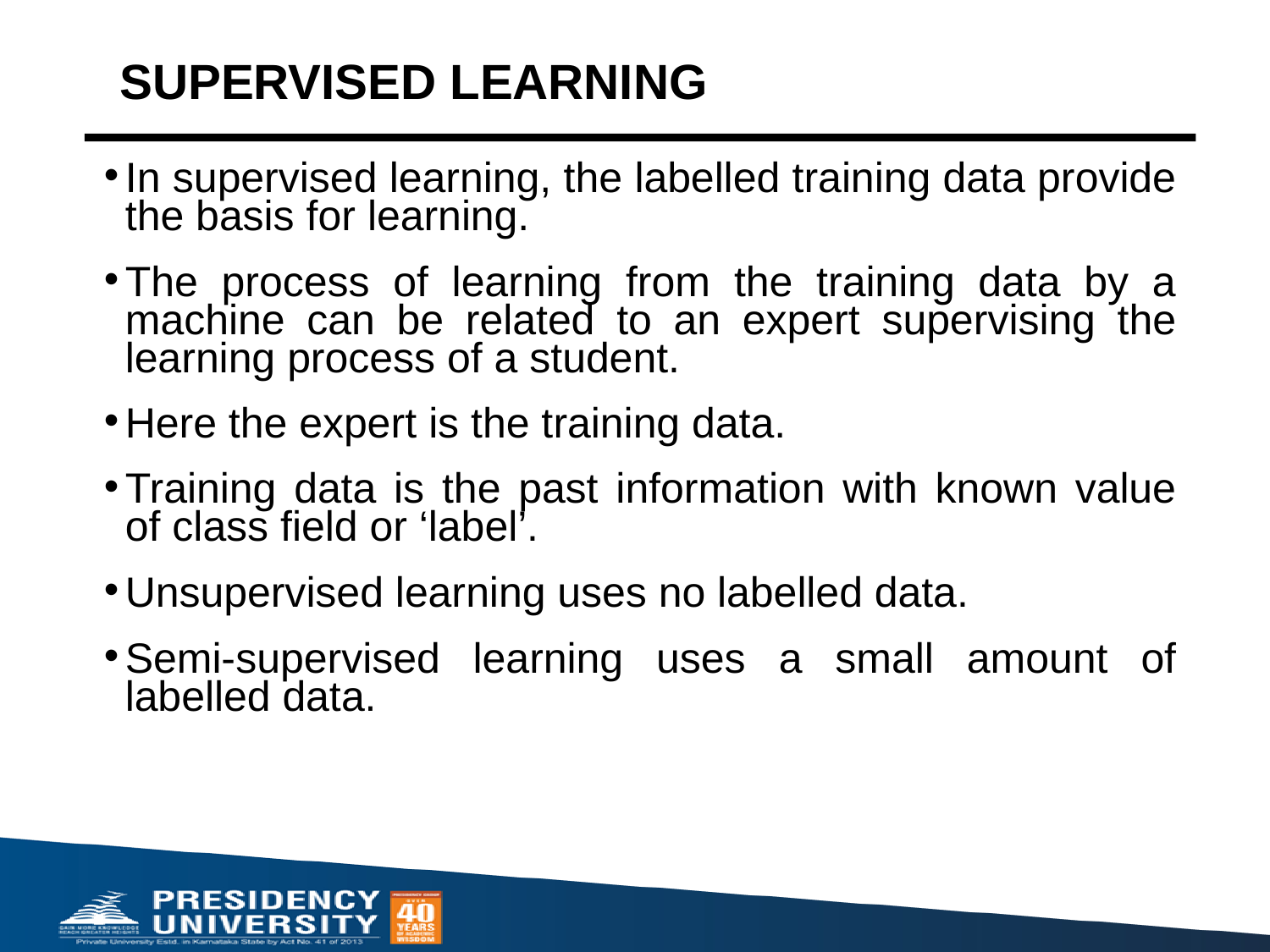

# SUPERVISED LEARNING
In supervised learning, the labelled training data provide the basis for learning.
The process of learning from the training data by a machine can be related to an expert supervising the learning process of a student.
Here the expert is the training data.
Training data is the past information with known value of class field or ‘label’.
Unsupervised learning uses no labelled data.
Semi-supervised learning uses a small amount of labelled data.